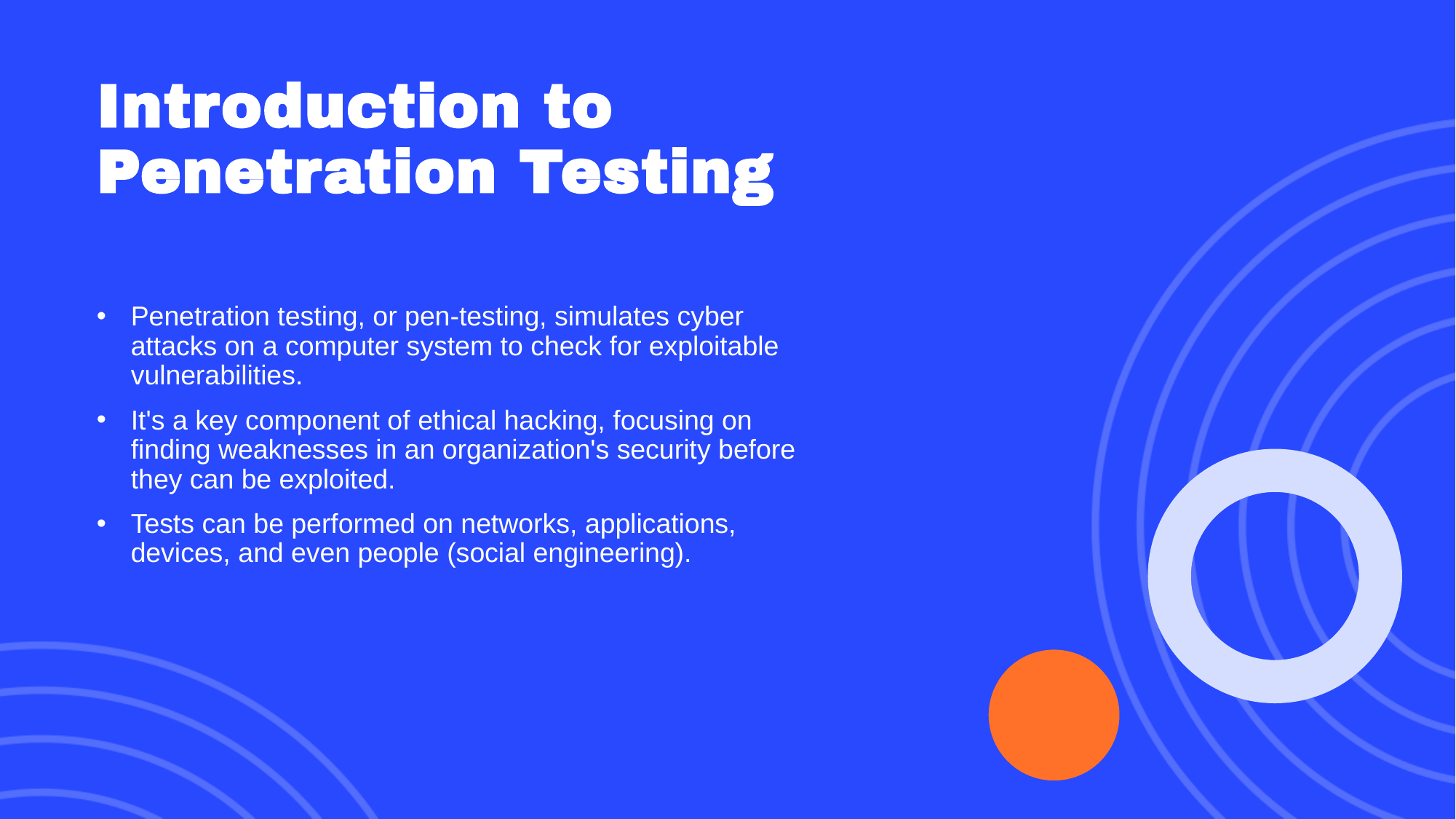

# Introduction to Penetration Testing

Penetration testing, or pen-testing, simulates cyber attacks on a computer system to check for exploitable vulnerabilities.
It's a key component of ethical hacking, focusing on finding weaknesses in an organization's security before they can be exploited.
Tests can be performed on networks, applications, devices, and even people (social engineering).